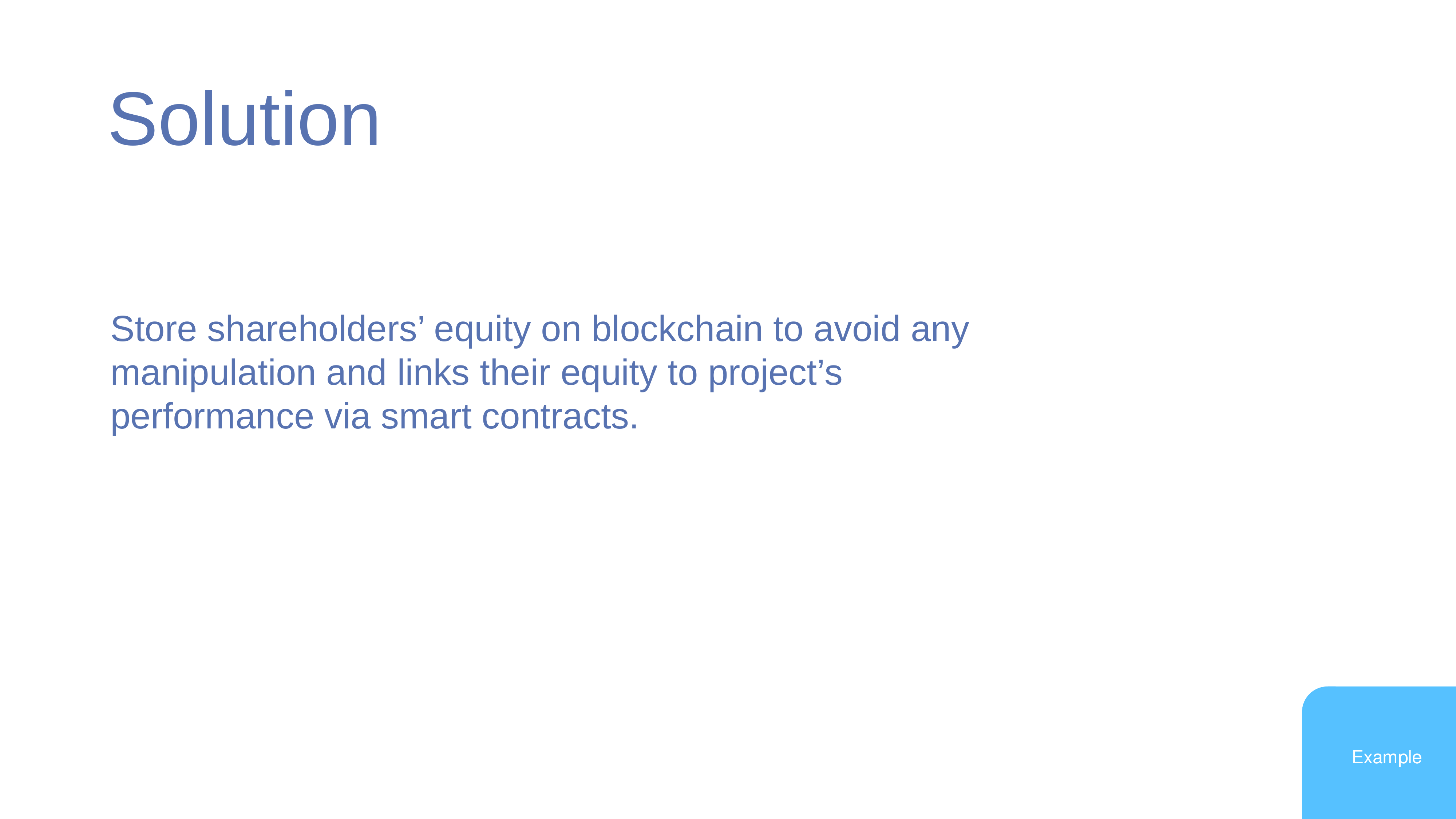

Solution
Store shareholders’ equity on blockchain to avoid any manipulation and links their equity to project’s performance via smart contracts.

Example